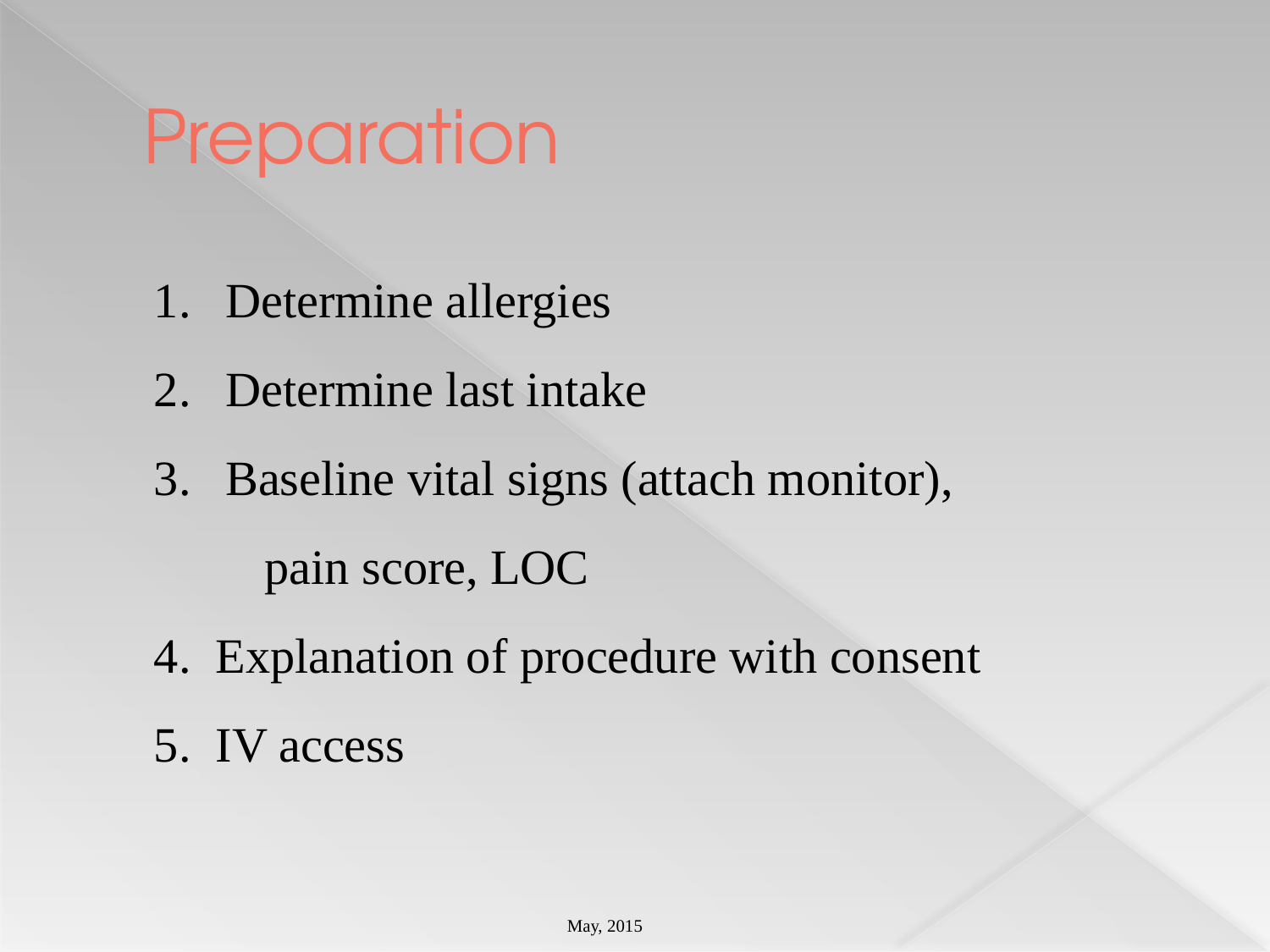

# Preparation
Determine allergies
Determine last intake
Baseline vital signs (attach monitor),
         pain score, LOC
4.  Explanation of procedure with consent
5.  IV access
May, 2015